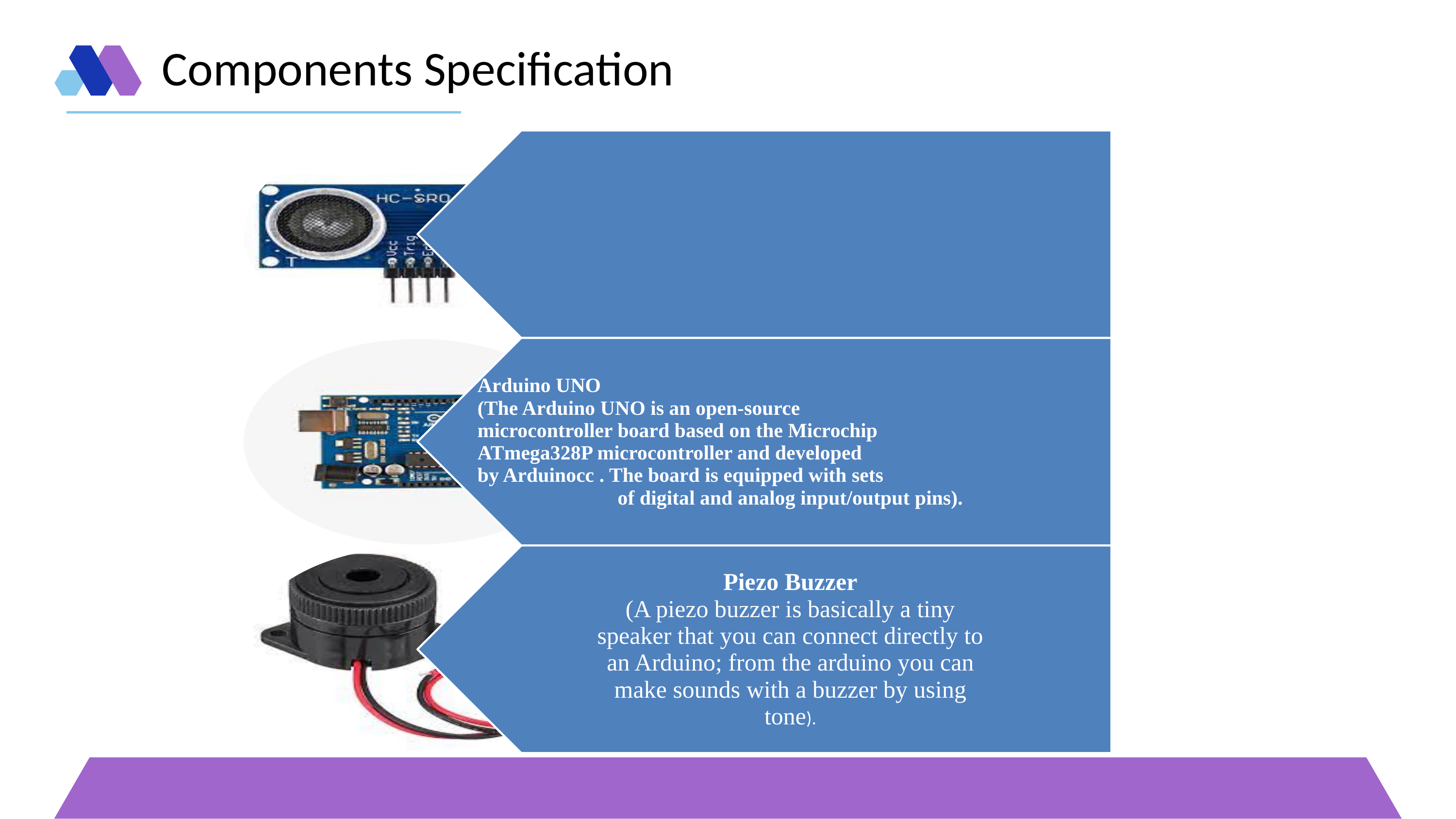

Components Specification

Arduino UNO
(The Arduino UNO is an open-source
microcontroller board based on the Microchip
ATmega328P microcontroller and developed
by Arduinocc . The board is equipped with sets
of digital and analog input/output pins).
Piezo Buzzer
(A piezo buzzer is basically a tiny
speaker that you can connect directly to
an Arduino; from the arduino you can
make sounds with a buzzer by using
tone).